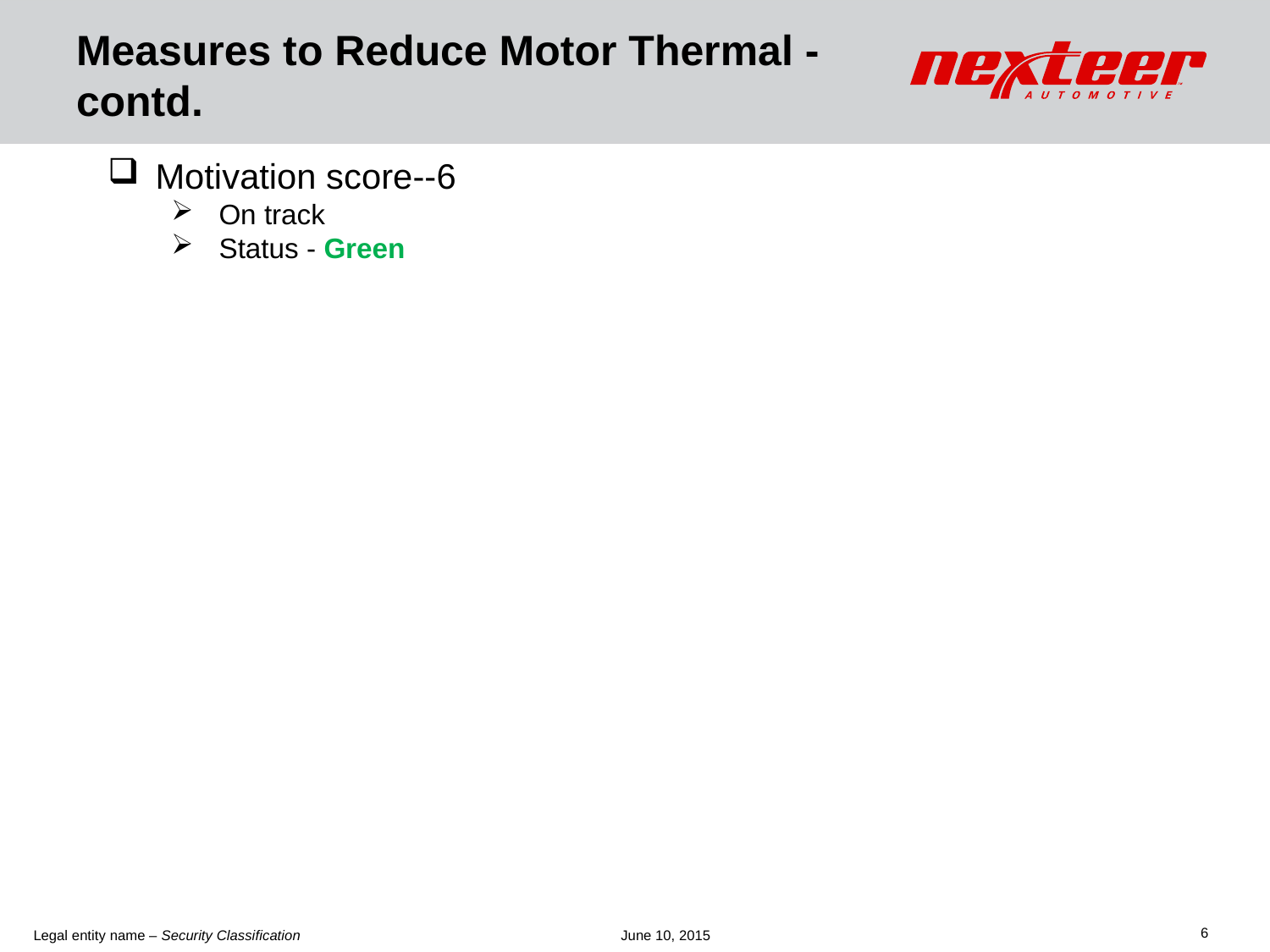

# Measures to Reduce Motor Thermal - contd.
Motivation score--6
On track
Status - Green
6